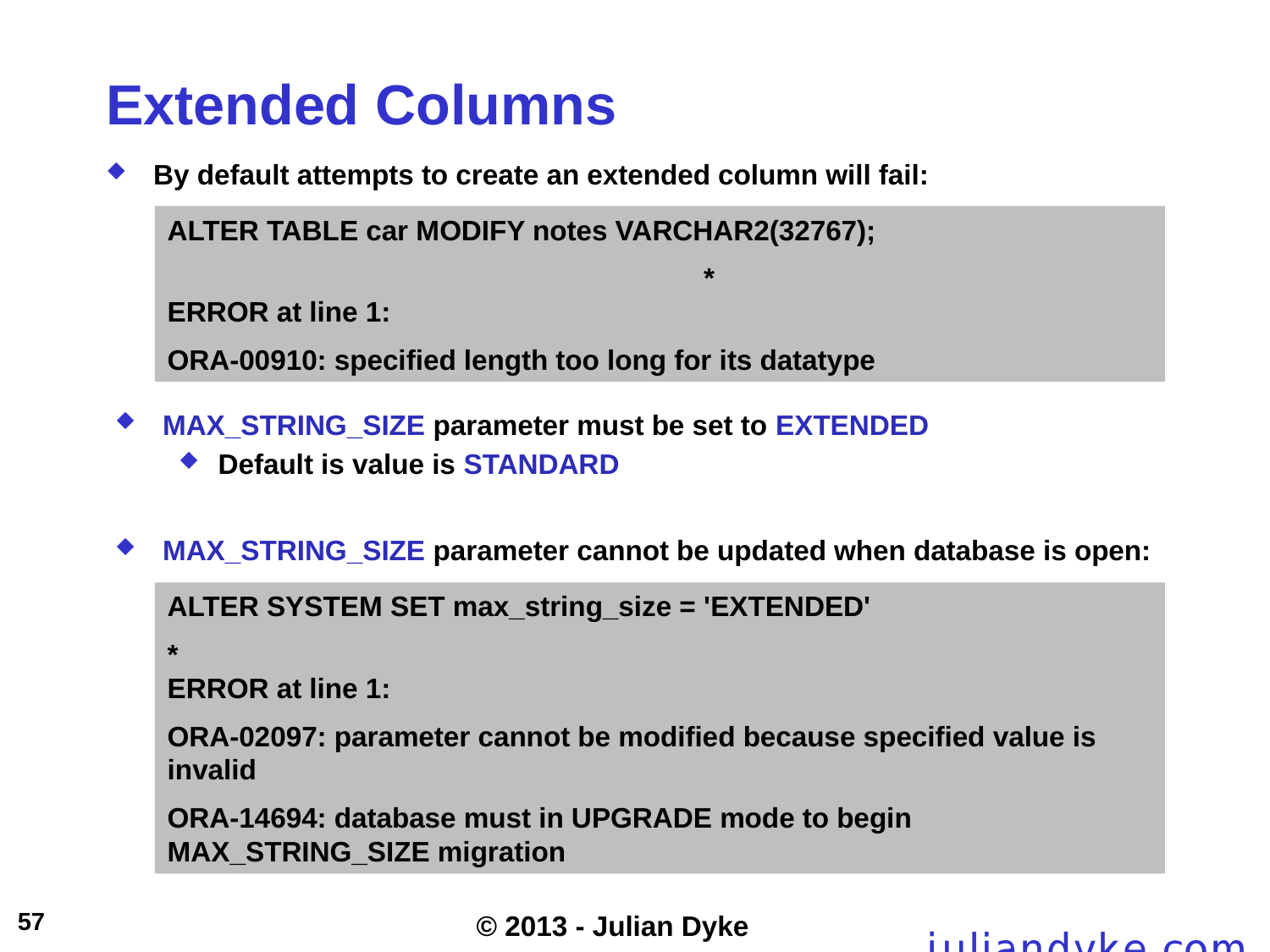

# Extended Columns
By default attempts to create an extended column will fail:
ALTER TABLE car MODIFY notes VARCHAR2(32767);
	*
ERROR at line 1:
ORA-00910: specified length too long for its datatype
MAX_STRING_SIZE parameter must be set to EXTENDED
Default is value is STANDARD
MAX_STRING_SIZE parameter cannot be updated when database is open:
ALTER SYSTEM SET max_string_size = 'EXTENDED'
*
ERROR at line 1:
ORA-02097: parameter cannot be modified because specified value is invalid
ORA-14694: database must in UPGRADE mode to begin MAX_STRING_SIZE migration